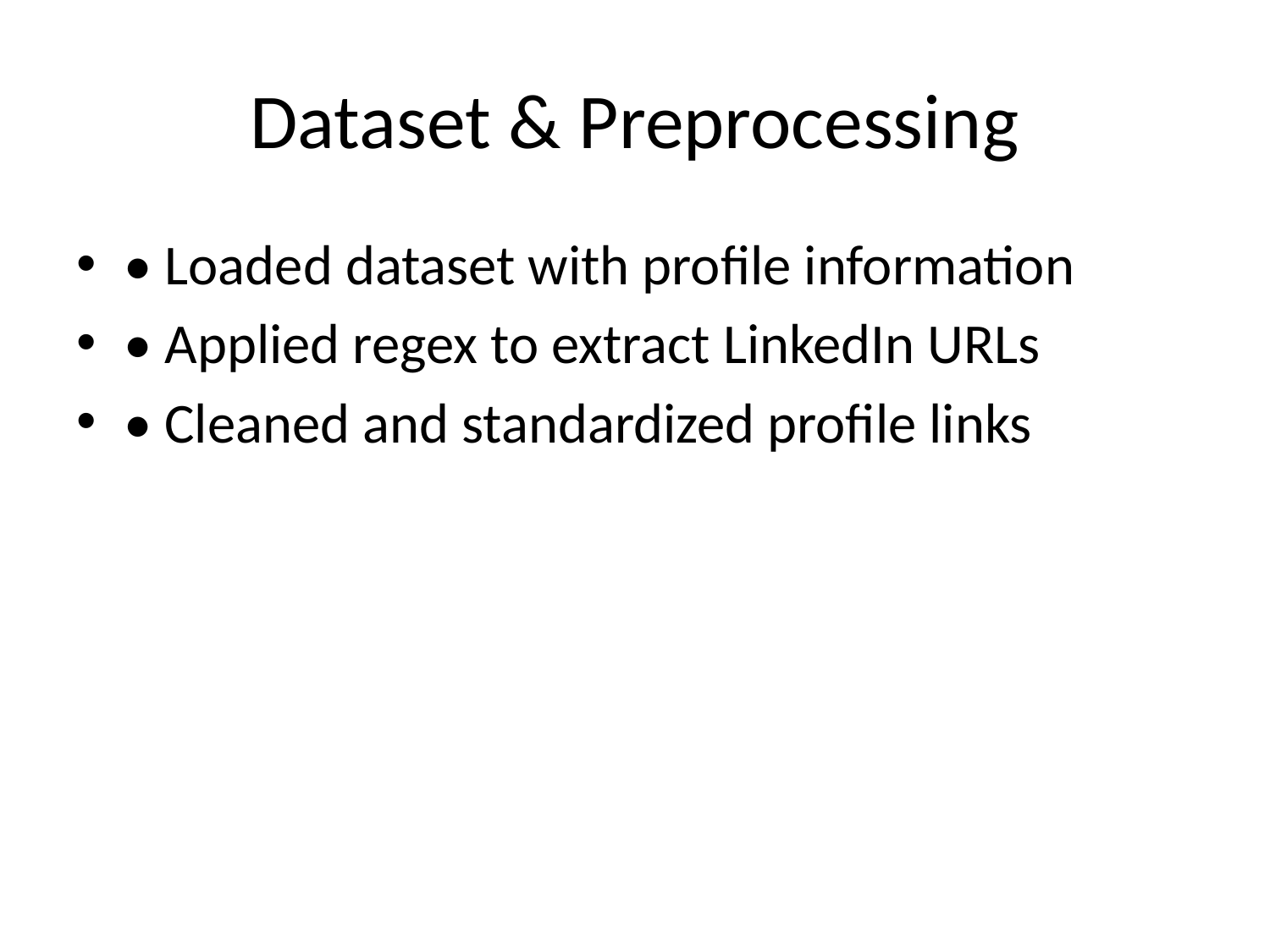

# Dataset & Preprocessing
• Loaded dataset with profile information
• Applied regex to extract LinkedIn URLs
• Cleaned and standardized profile links